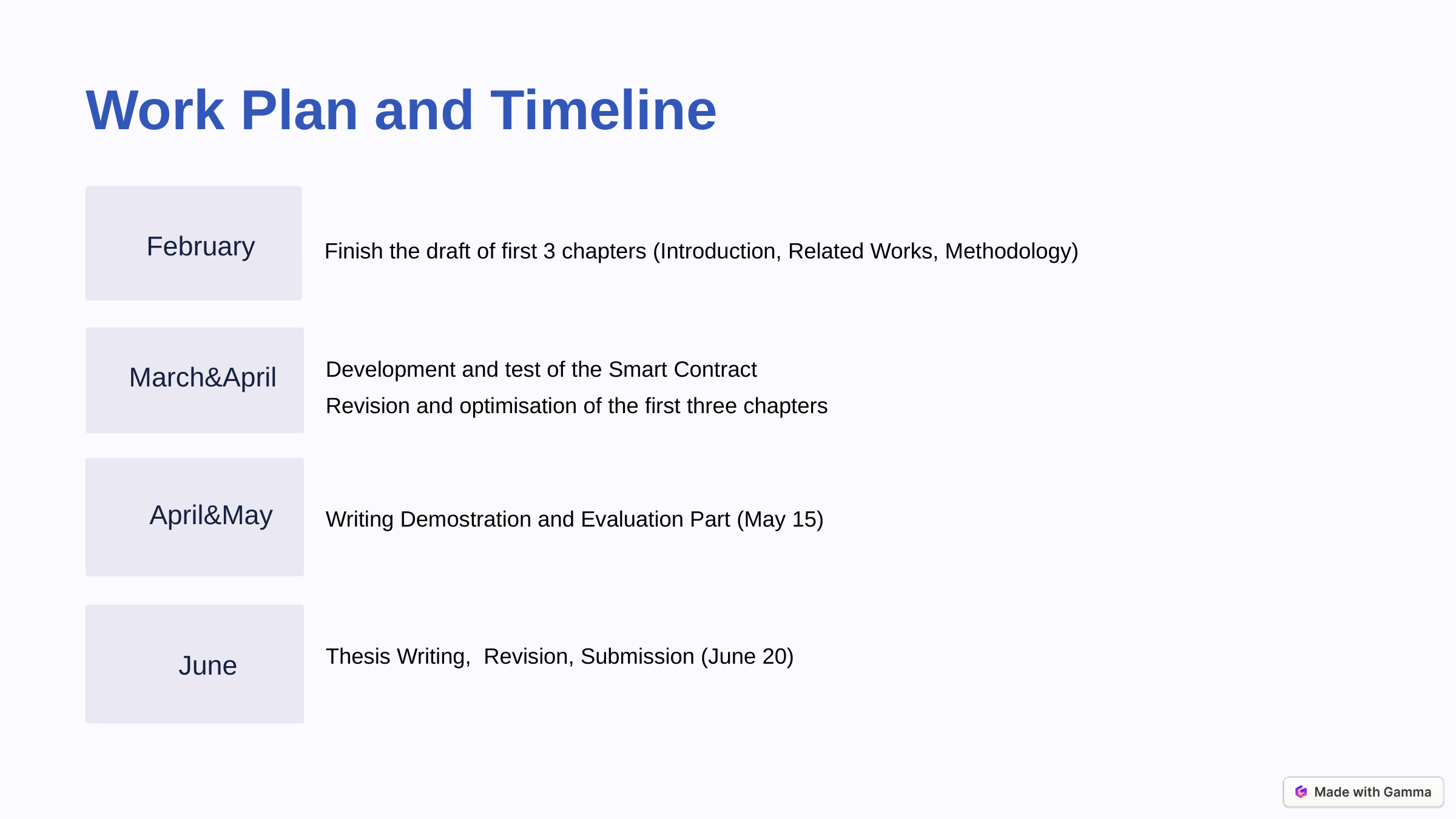

Work Plan and Timeline

February
Finish the draft of first 3 chapters (Introduction, Related Works, Methodology)

Development and test of the Smart Contract
Revision and optimisation of the first three chapters

March&April

  April&May
Writing Demostration and Evaluation Part (May 15)

Thesis Writing,  Revision, Submission (June 20)
   June